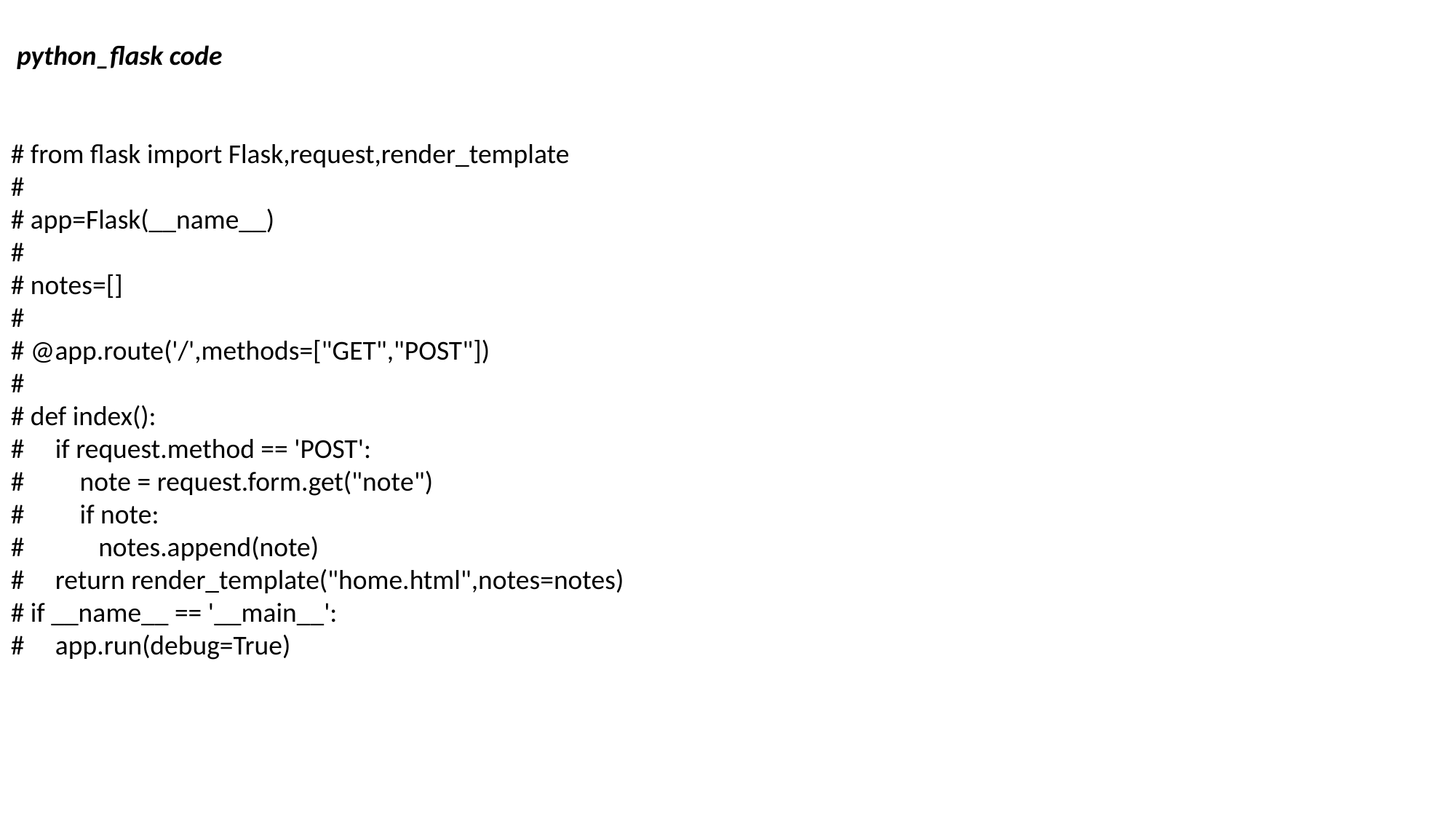

python_flask code

# from flask import Flask,request,render_template
#
# app=Flask(__name__)
#
# notes=[]
#
# @app.route('/',methods=["GET","POST"])
#
# def index():
#     if request.method == 'POST':
#         note = request.form.get("note")
#         if note:
#            notes.append(note)
#     return render_template("home.html",notes=notes)
# if __name__ == '__main__':
#     app.run(debug=True)